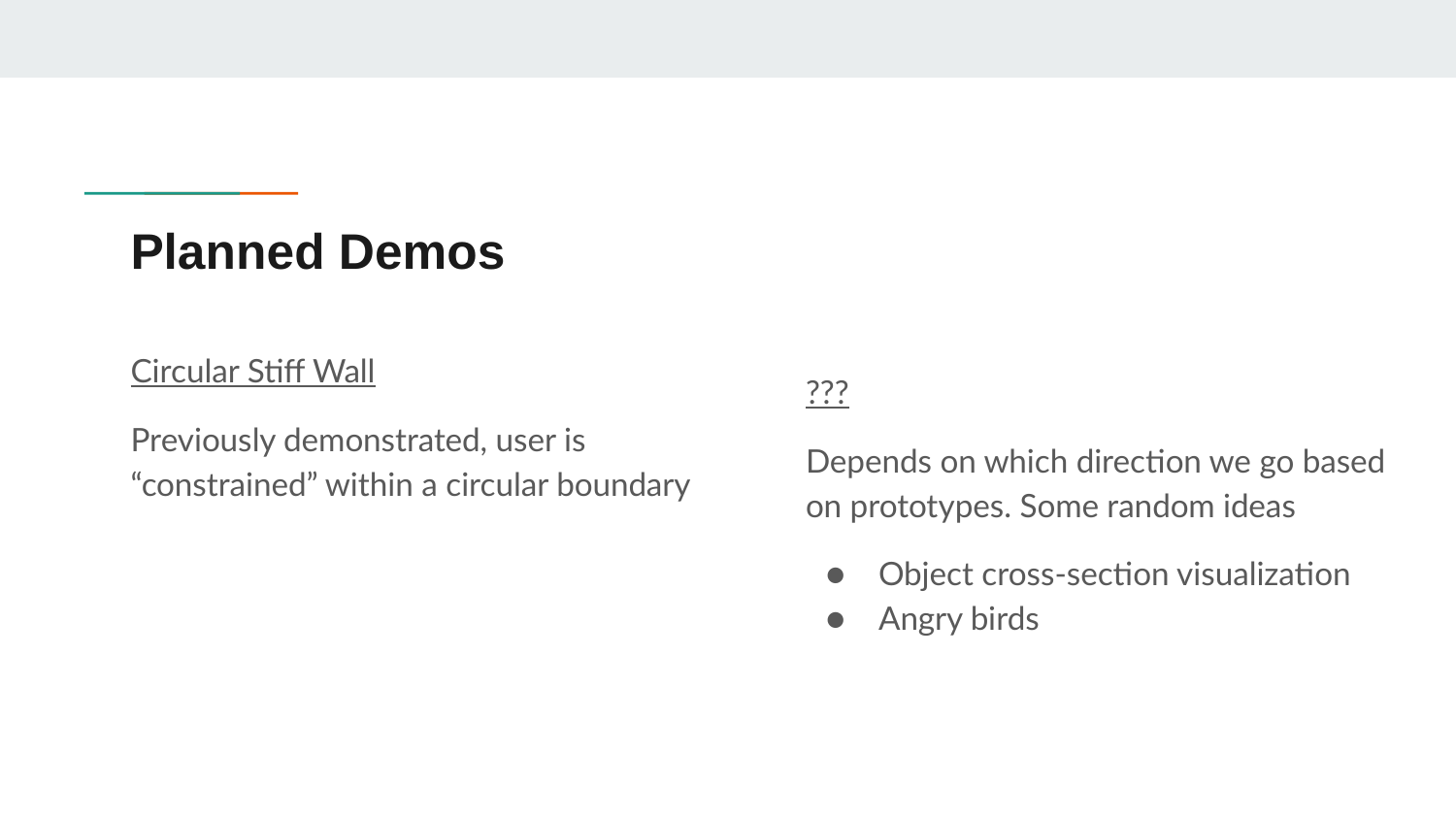

# Planned Demos
Circular Stiff Wall
Previously demonstrated, user is “constrained” within a circular boundary
???
Depends on which direction we go based on prototypes. Some random ideas
Object cross-section visualization
Angry birds